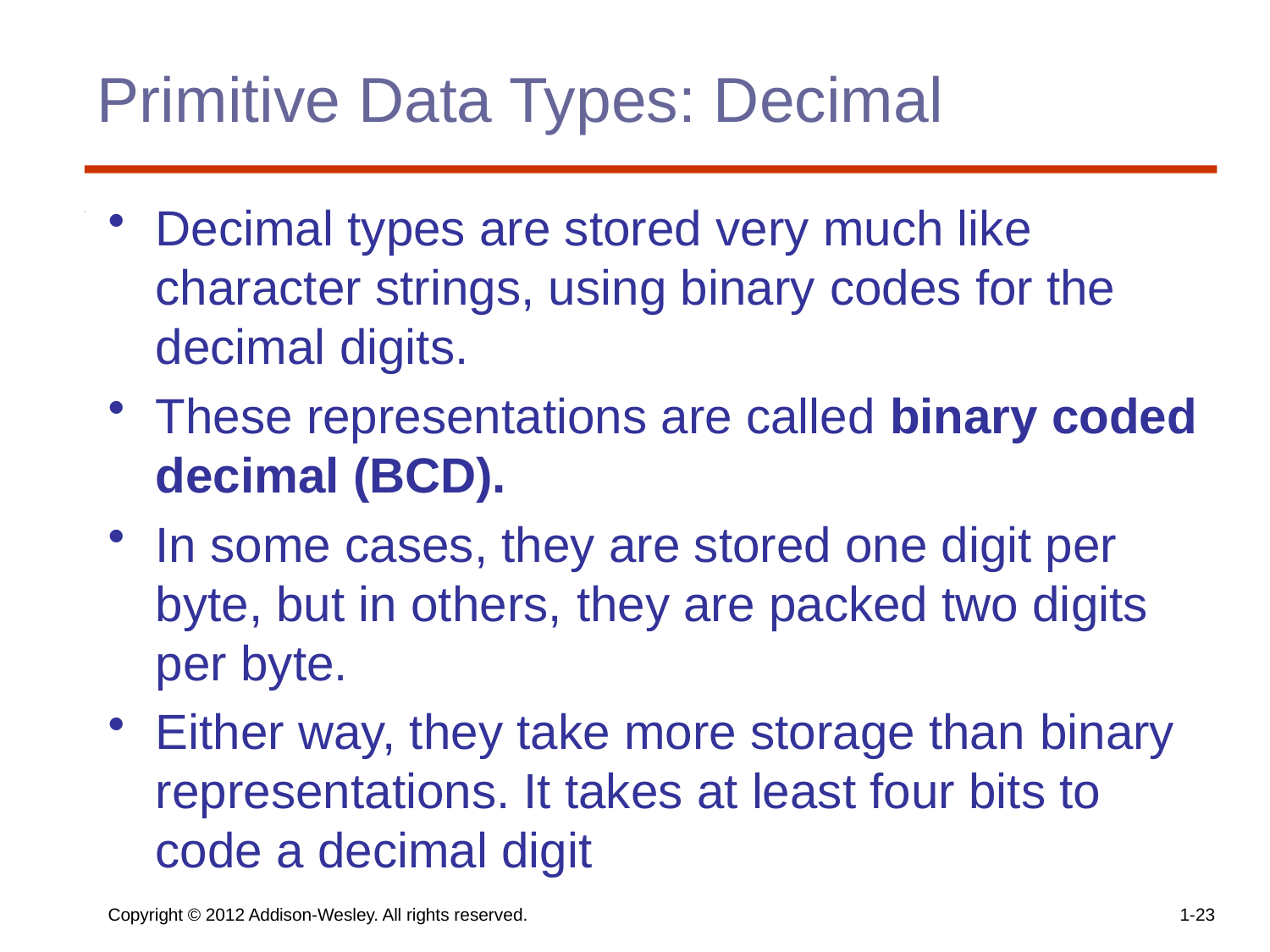

# Primitive Data Types: Decimal
Decimal types are stored very much like character strings, using binary codes for the decimal digits.
These representations are called binary coded decimal (BCD).
In some cases, they are stored one digit per byte, but in others, they are packed two digits per byte.
Either way, they take more storage than binary representations. It takes at least four bits to code a decimal digit
Copyright © 2012 Addison-Wesley. All rights reserved.
1-23